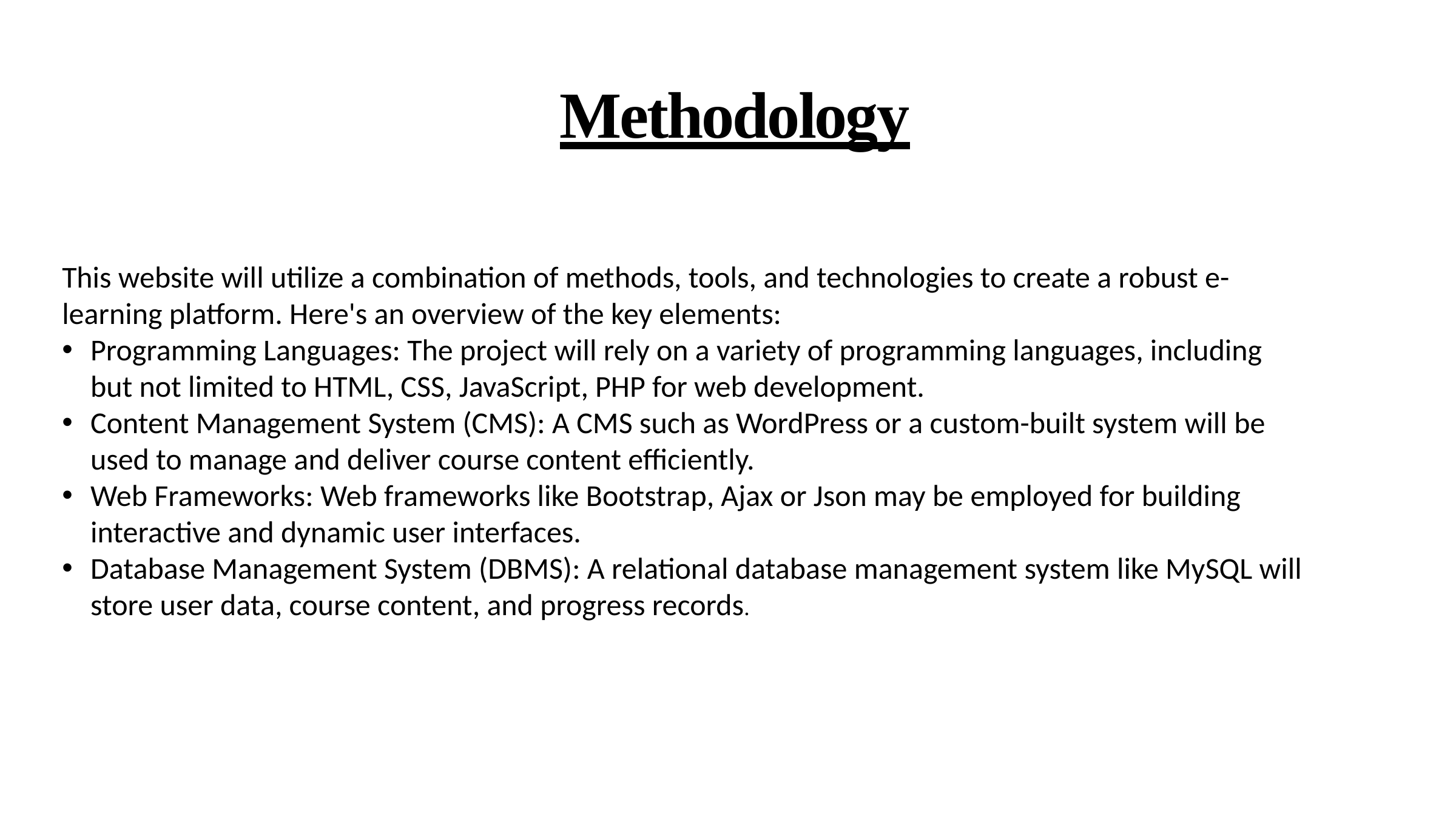

# Methodology
This website will utilize a combination of methods, tools, and technologies to create a robust e-learning platform. Here's an overview of the key elements:
Programming Languages: The project will rely on a variety of programming languages, including but not limited to HTML, CSS, JavaScript, PHP for web development.
Content Management System (CMS): A CMS such as WordPress or a custom-built system will be used to manage and deliver course content efficiently.
Web Frameworks: Web frameworks like Bootstrap, Ajax or Json may be employed for building interactive and dynamic user interfaces.
Database Management System (DBMS): A relational database management system like MySQL will store user data, course content, and progress records.